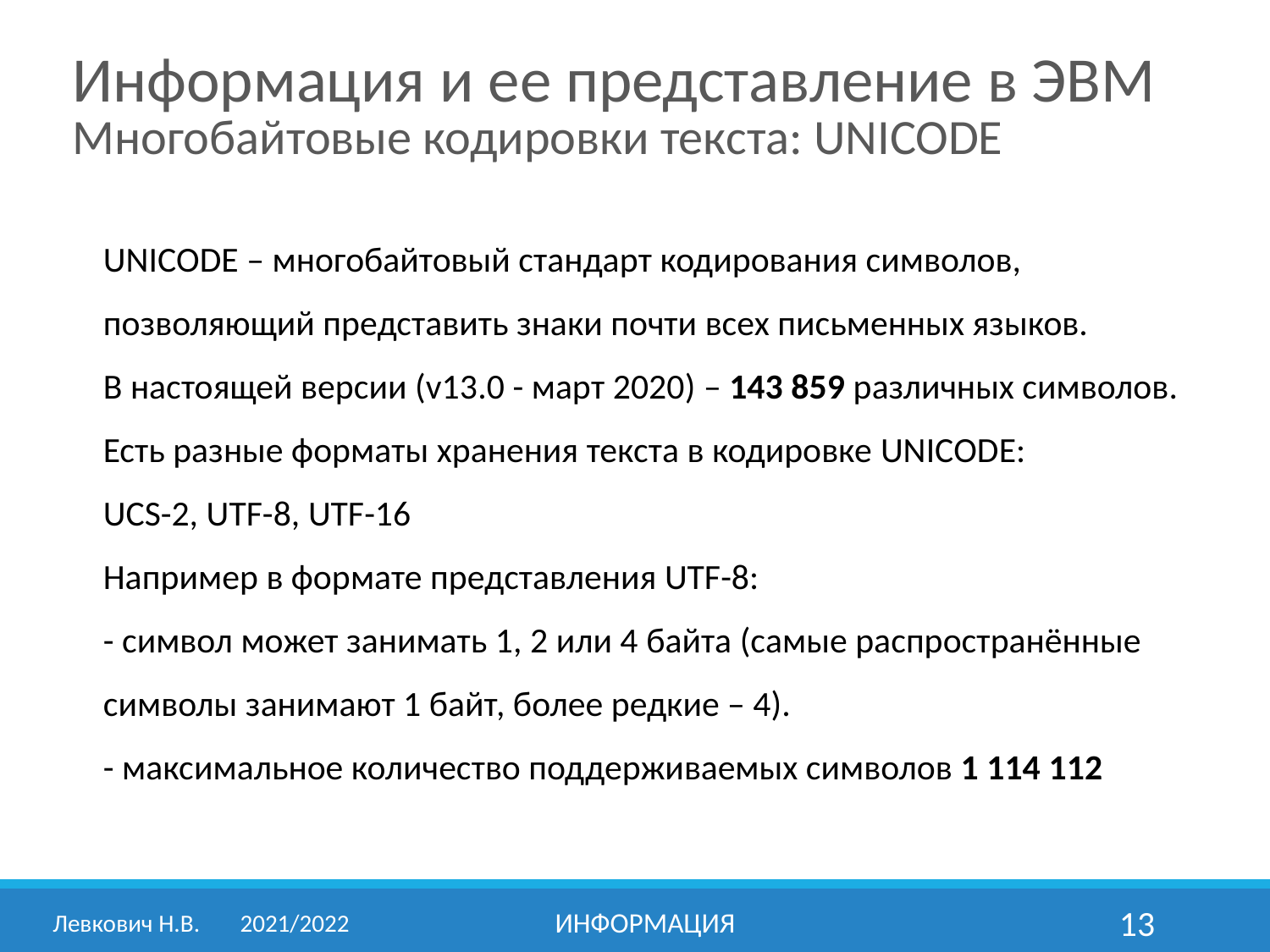

Информация и ее представление в ЭВМ
Многобайтовые кодировки текста: UNICODE
UNICODE – многобайтовый стандарт кодирования символов, позволяющий представить знаки почти всех письменных языков.
В настоящей версии (v13.0 - март 2020) – 143 859 различных символов.
Есть разные форматы хранения текста в кодировке UNICODE:
UCS-2, UTF-8, UTF-16
Например в формате представления UTF-8:
- символ может занимать 1, 2 или 4 байта (самые распространённые символы занимают 1 байт, более редкие – 4).
- максимальное количество поддерживаемых символов 1 114 112
Левкович Н.В.	2021/2022
информация
13